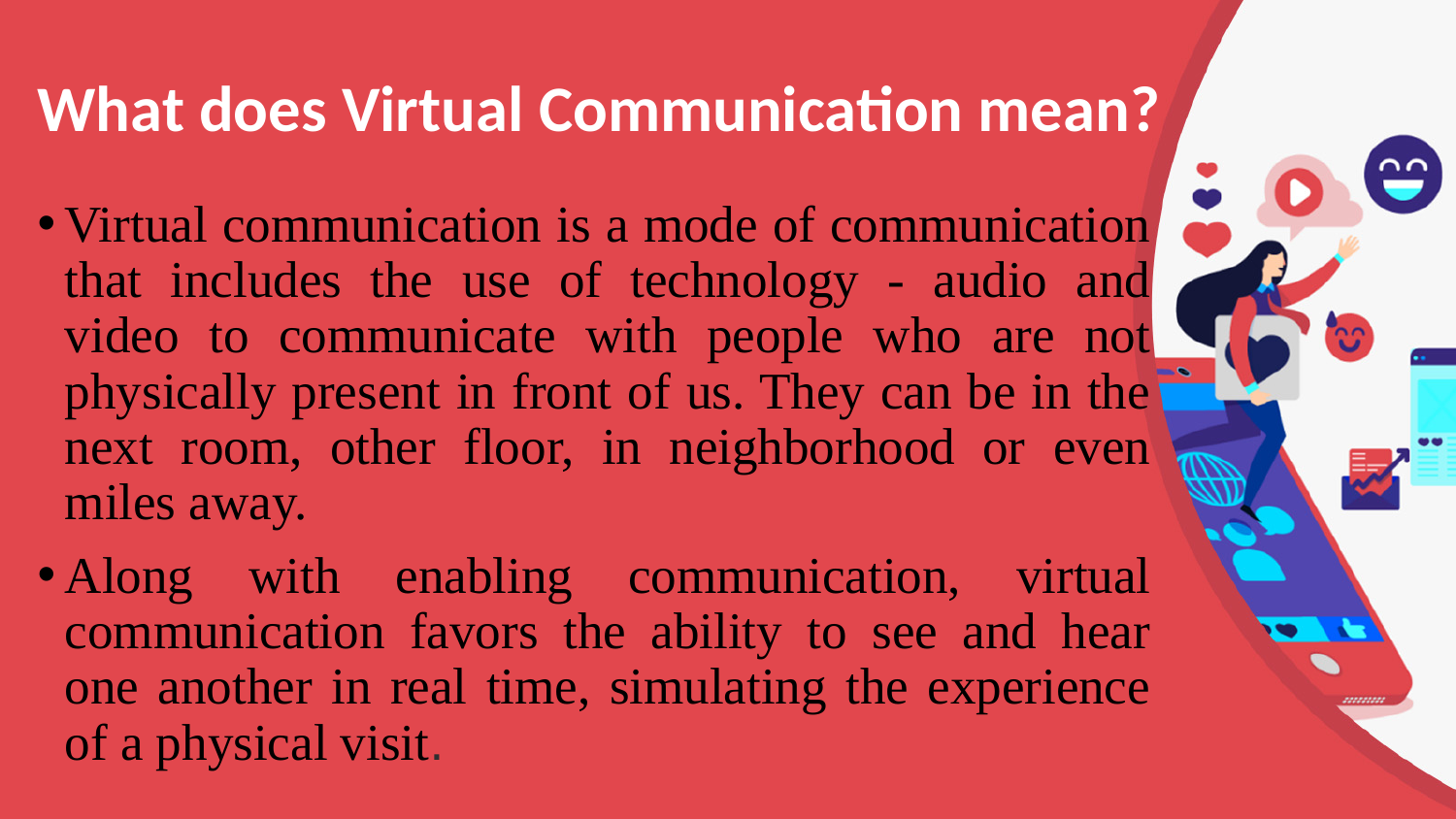

# What does Virtual Communication mean?
Virtual communication is a mode of communication that includes the use of technology - audio and video to communicate with people who are not physically present in front of us. They can be in the next room, other floor, in neighborhood or even miles away.
Along with enabling communication, virtual communication favors the ability to see and hear one another in real time, simulating the experience of a physical visit.